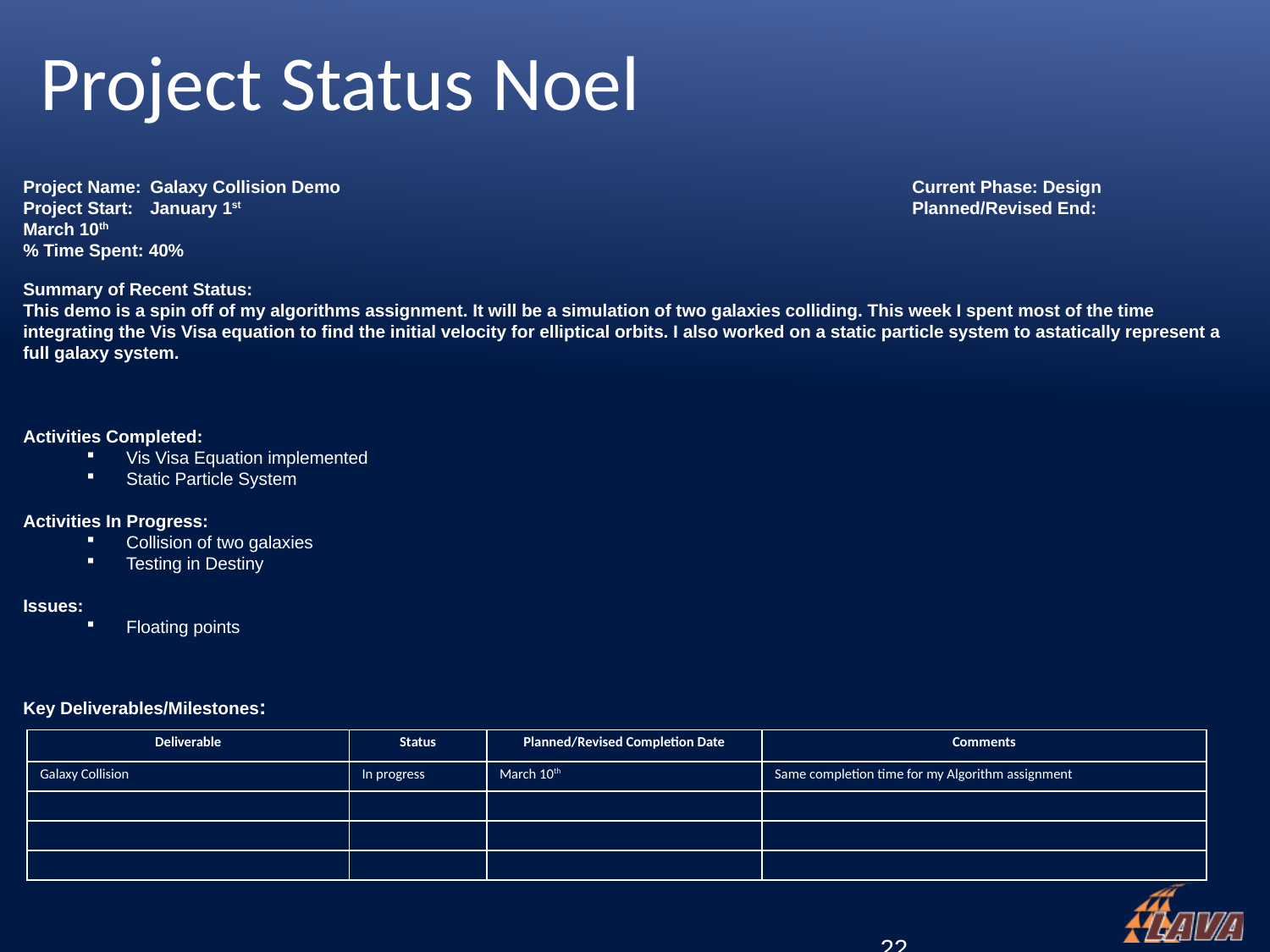

# Project Status Noel
Project Name:	Galaxy Collision Demo					Current Phase: Design
Project Start:	January 1st						Planned/Revised End: March 10th
% Time Spent: 40%

Summary of Recent Status:
This demo is a spin off of my algorithms assignment. It will be a simulation of two galaxies colliding. This week I spent most of the time integrating the Vis Visa equation to find the initial velocity for elliptical orbits. I also worked on a static particle system to astatically represent a full galaxy system.

Activities Completed:
Vis Visa Equation implemented
Static Particle System

Activities In Progress:
Collision of two galaxies
Testing in Destiny

Issues:
Floating points

Key Deliverables/Milestones:
| Deliverable | Status | Planned/Revised Completion Date | Comments |
| --- | --- | --- | --- |
| Galaxy Collision | In progress | March 10th | Same completion time for my Algorithm assignment |
|  |  |  |  |
|  |  |  |  |
|  |  |  |  |

		               22